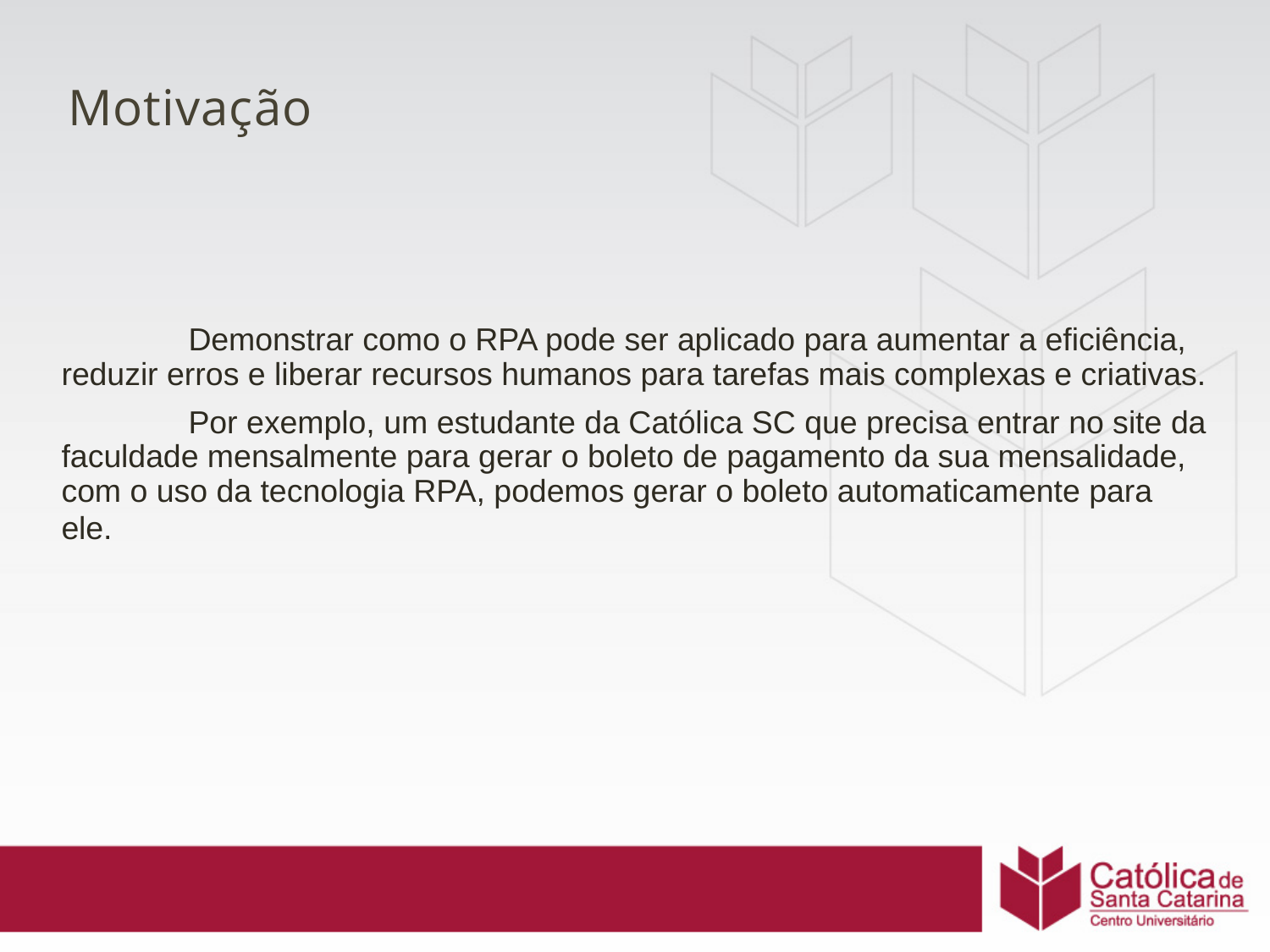

# Motivação
	Demonstrar como o RPA pode ser aplicado para aumentar a eficiência, reduzir erros e liberar recursos humanos para tarefas mais complexas e criativas.
	Por exemplo, um estudante da Católica SC que precisa entrar no site da faculdade mensalmente para gerar o boleto de pagamento da sua mensalidade, com o uso da tecnologia RPA, podemos gerar o boleto automaticamente para ele.